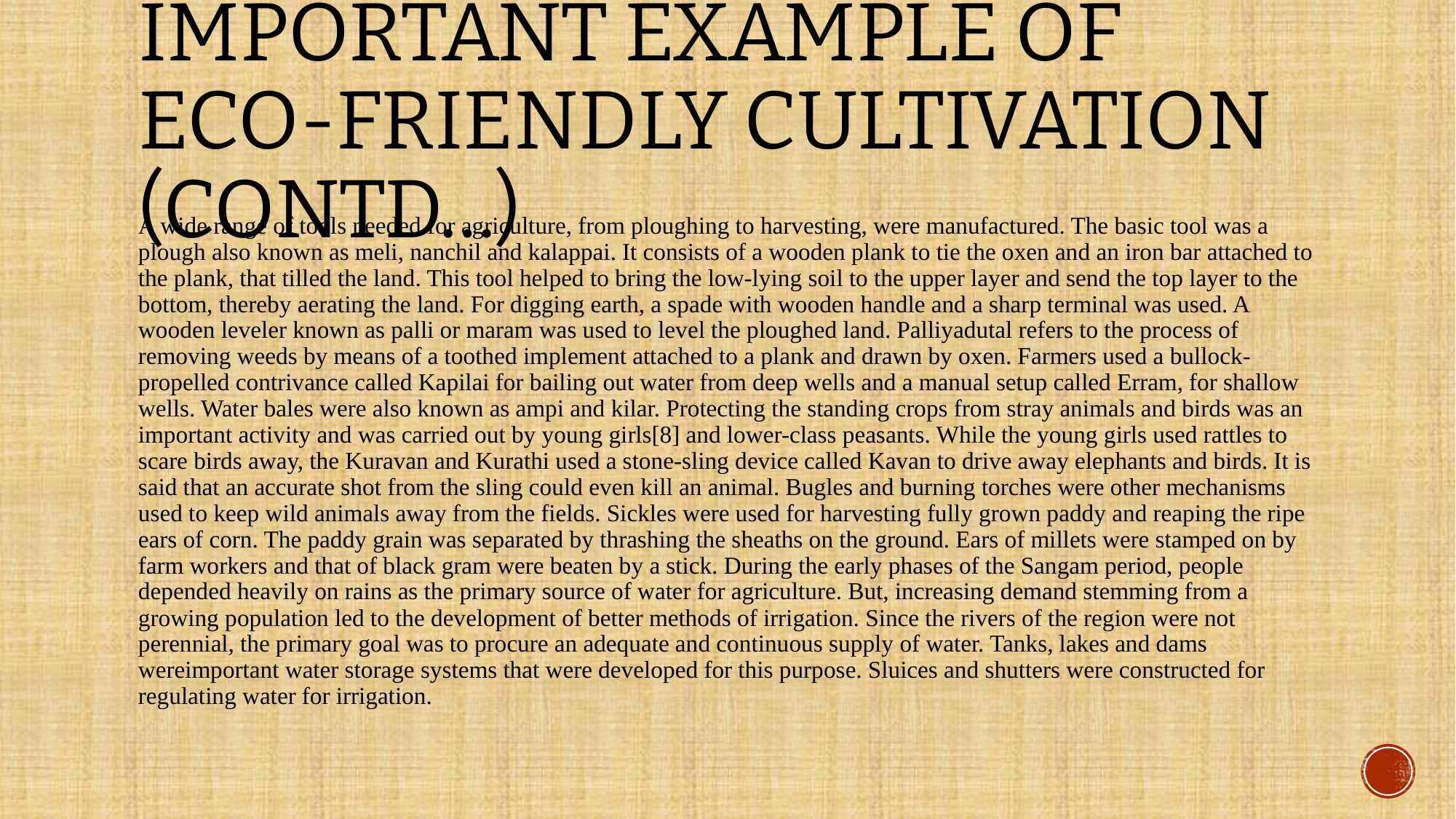

# Important example of eco-friendly cultivation (contd…)
A wide range of tools needed for agriculture, from ploughing to harvesting, were manufactured. The basic tool was a plough also known as meli, nanchil and kalappai. It consists of a wooden plank to tie the oxen and an iron bar attached to the plank, that tilled the land. This tool helped to bring the low-lying soil to the upper layer and send the top layer to the bottom, thereby aerating the land. For digging earth, a spade with wooden handle and a sharp terminal was used. A wooden leveler known as palli or maram was used to level the ploughed land. Palliyadutal refers to the process of removing weeds by means of a toothed implement attached to a plank and drawn by oxen. Farmers used a bullock-propelled contrivance called Kapilai for bailing out water from deep wells and a manual setup called Erram, for shallow wells. Water bales were also known as ampi and kilar. Protecting the standing crops from stray animals and birds was an important activity and was carried out by young girls[8] and lower-class peasants. While the young girls used rattles to scare birds away, the Kuravan and Kurathi used a stone-sling device called Kavan to drive away elephants and birds. It is said that an accurate shot from the sling could even kill an animal. Bugles and burning torches were other mechanisms used to keep wild animals away from the fields. Sickles were used for harvesting fully grown paddy and reaping the ripe ears of corn. The paddy grain was separated by thrashing the sheaths on the ground. Ears of millets were stamped on by farm workers and that of black gram were beaten by a stick. During the early phases of the Sangam period, people depended heavily on rains as the primary source of water for agriculture. But, increasing demand stemming from a growing population led to the development of better methods of irrigation. Since the rivers of the region were not perennial, the primary goal was to procure an adequate and continuous supply of water. Tanks, lakes and dams wereimportant water storage systems that were developed for this purpose. Sluices and shutters were constructed for regulating water for irrigation.